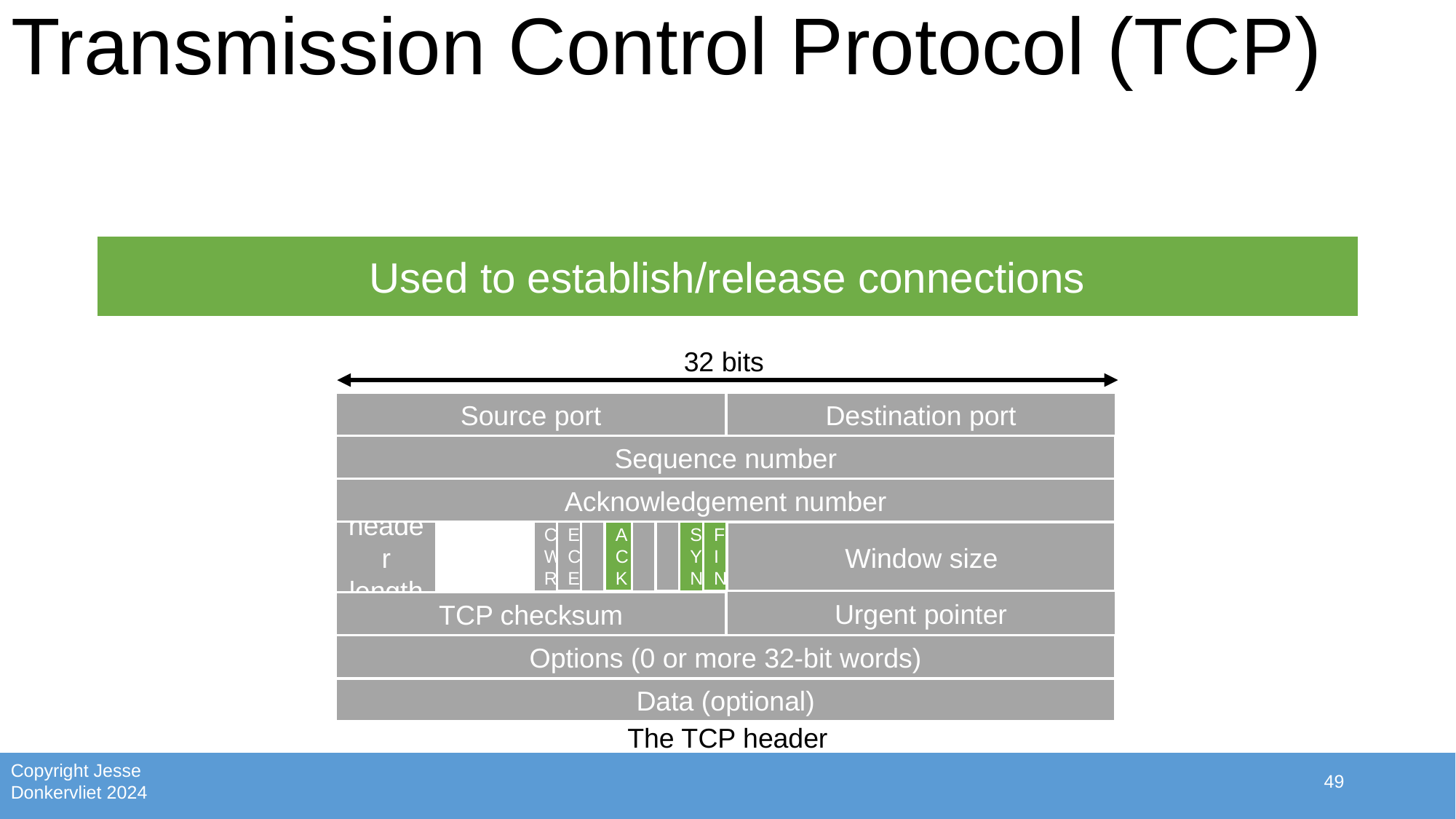

# Transmission Control Protocol (TCP)

Used to establish/release connections
32 bits
Source port
Destination port
Sequence number
Acknowledgement number

ECE
ACK

FIN
CWR

SYN
header length
Window size
Urgent pointer
TCP checksum
Options (0 or more 32-bit words)
Data (optional)
The TCP header

49